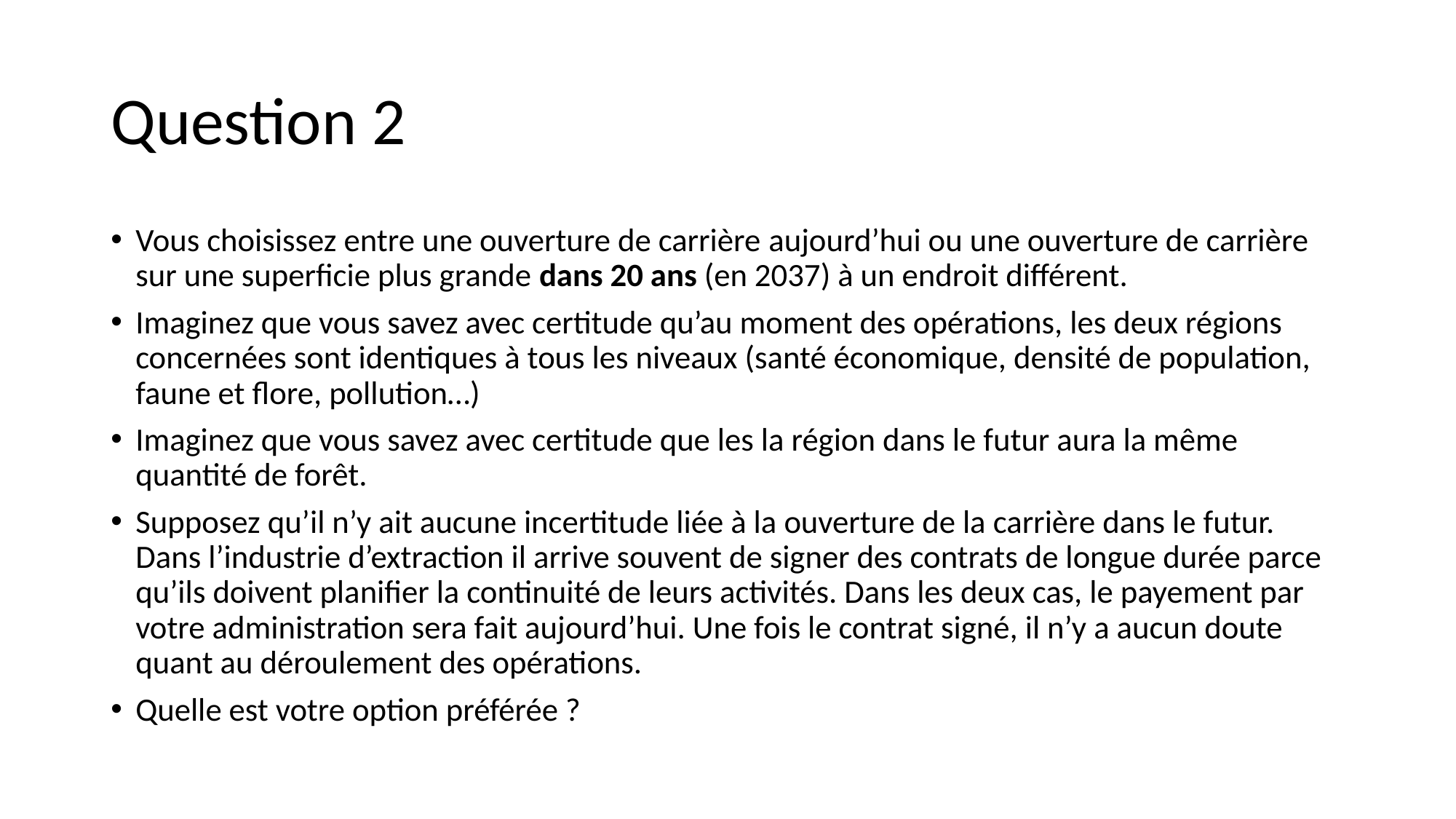

# Question 2
Vous choisissez entre une ouverture de carrière aujourd’hui ou une ouverture de carrière sur une superficie plus grande dans 20 ans (en 2037) à un endroit différent.
Imaginez que vous savez avec certitude qu’au moment des opérations, les deux régions concernées sont identiques à tous les niveaux (santé économique, densité de population, faune et flore, pollution…)
Imaginez que vous savez avec certitude que les la région dans le futur aura la même quantité de forêt.
Supposez qu’il n’y ait aucune incertitude liée à la ouverture de la carrière dans le futur. Dans l’industrie d’extraction il arrive souvent de signer des contrats de longue durée parce qu’ils doivent planifier la continuité de leurs activités. Dans les deux cas, le payement par votre administration sera fait aujourd’hui. Une fois le contrat signé, il n’y a aucun doute quant au déroulement des opérations.
Quelle est votre option préférée ?